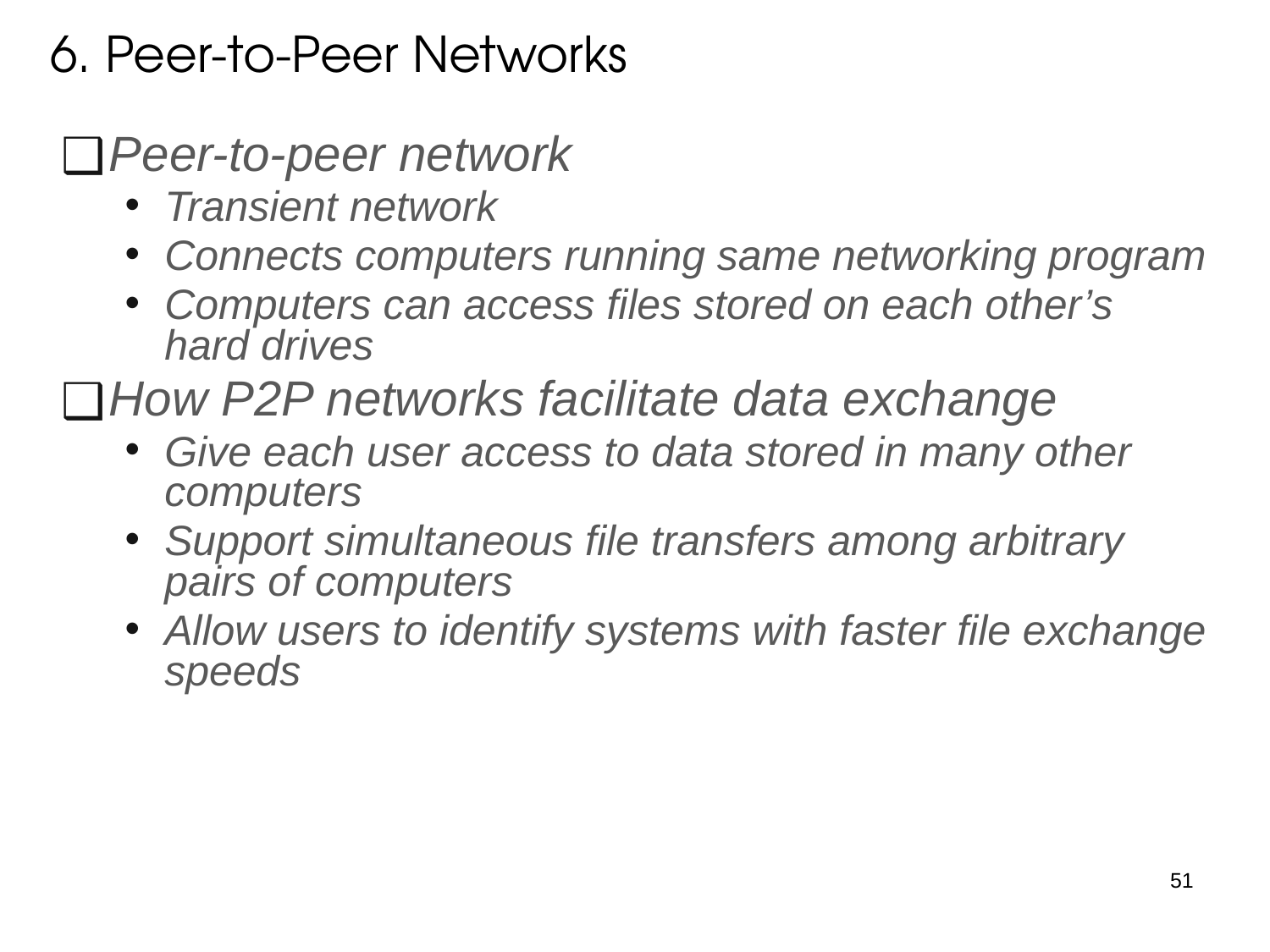

# 6. Peer-to-Peer Networks
Peer-to-peer network
Transient network
Connects computers running same networking program
Computers can access files stored on each other’s hard drives
How P2P networks facilitate data exchange
Give each user access to data stored in many other computers
Support simultaneous file transfers among arbitrary pairs of computers
Allow users to identify systems with faster file exchange speeds
51